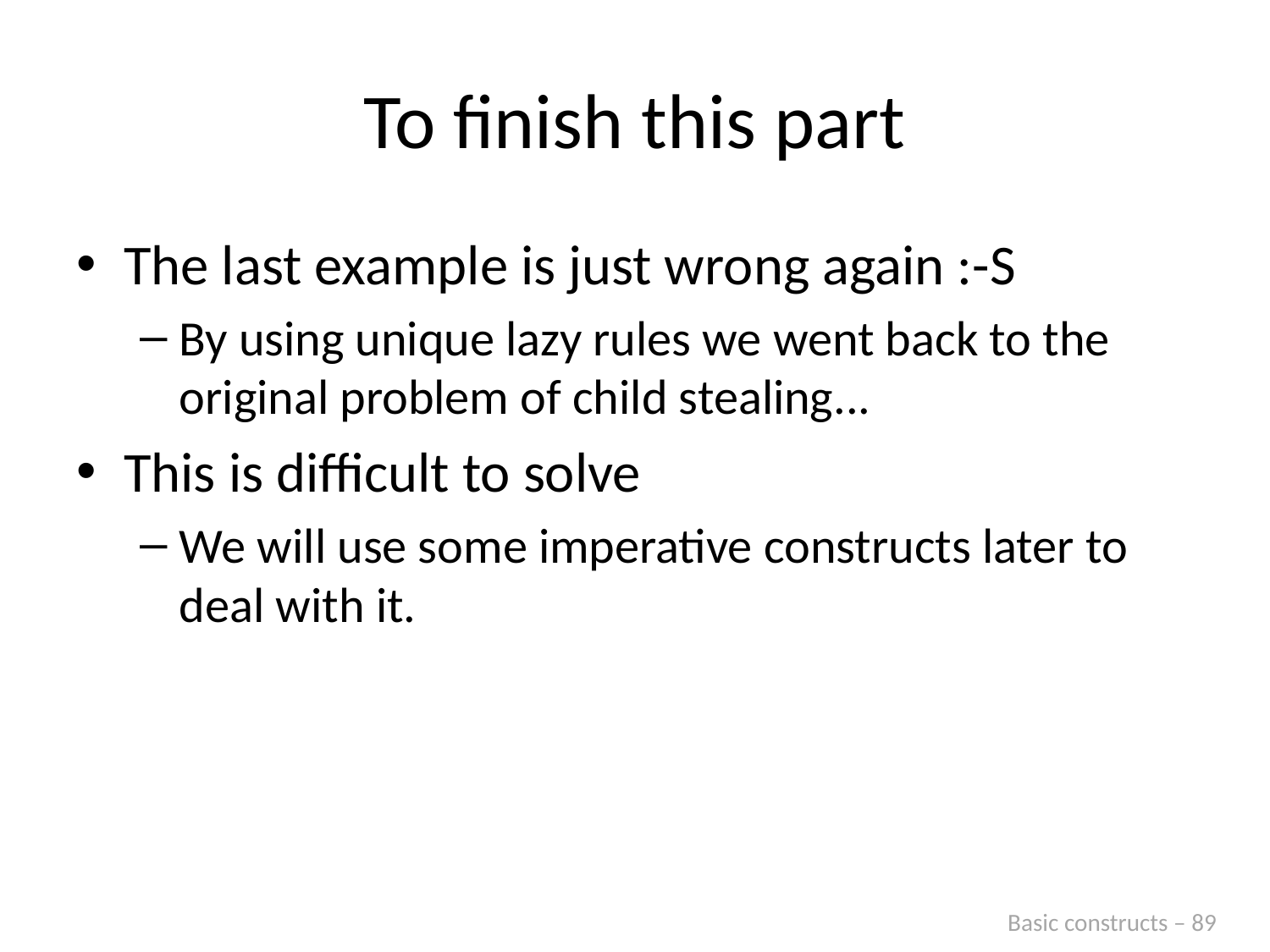

# To finish this part
The last example is just wrong again :-S
By using unique lazy rules we went back to the original problem of child stealing...
This is difficult to solve
We will use some imperative constructs later to deal with it.
Basic constructs – 89